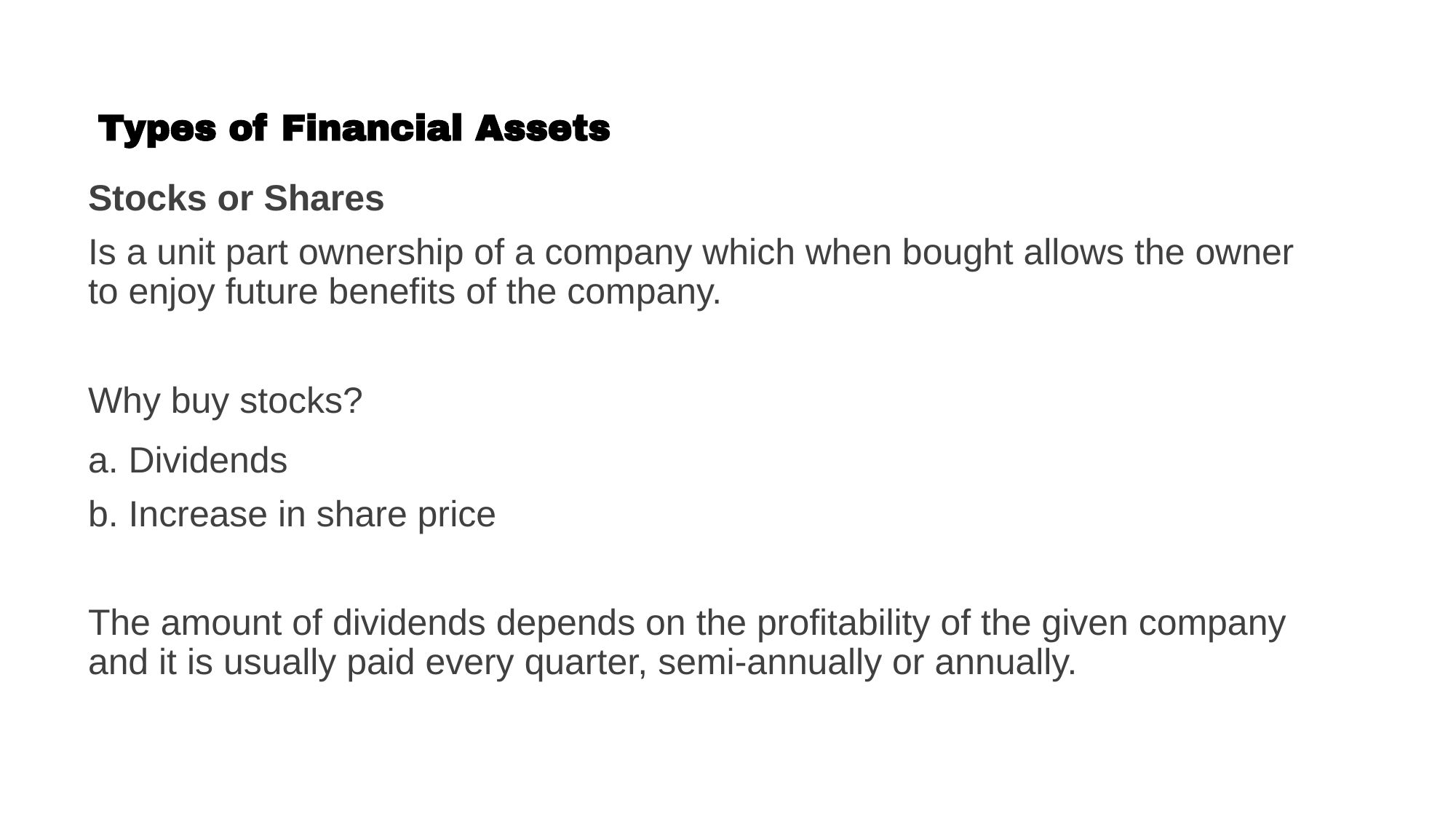

Types of Financial Assets
Stocks or Shares
Is a unit part ownership of a company which when bought allows the owner to enjoy future benefits of the company.

Why buy stocks?
a. Dividends
b. Increase in share price

The amount of dividends depends on the profitability of the given company and it is usually paid every quarter, semi-annually or annually.